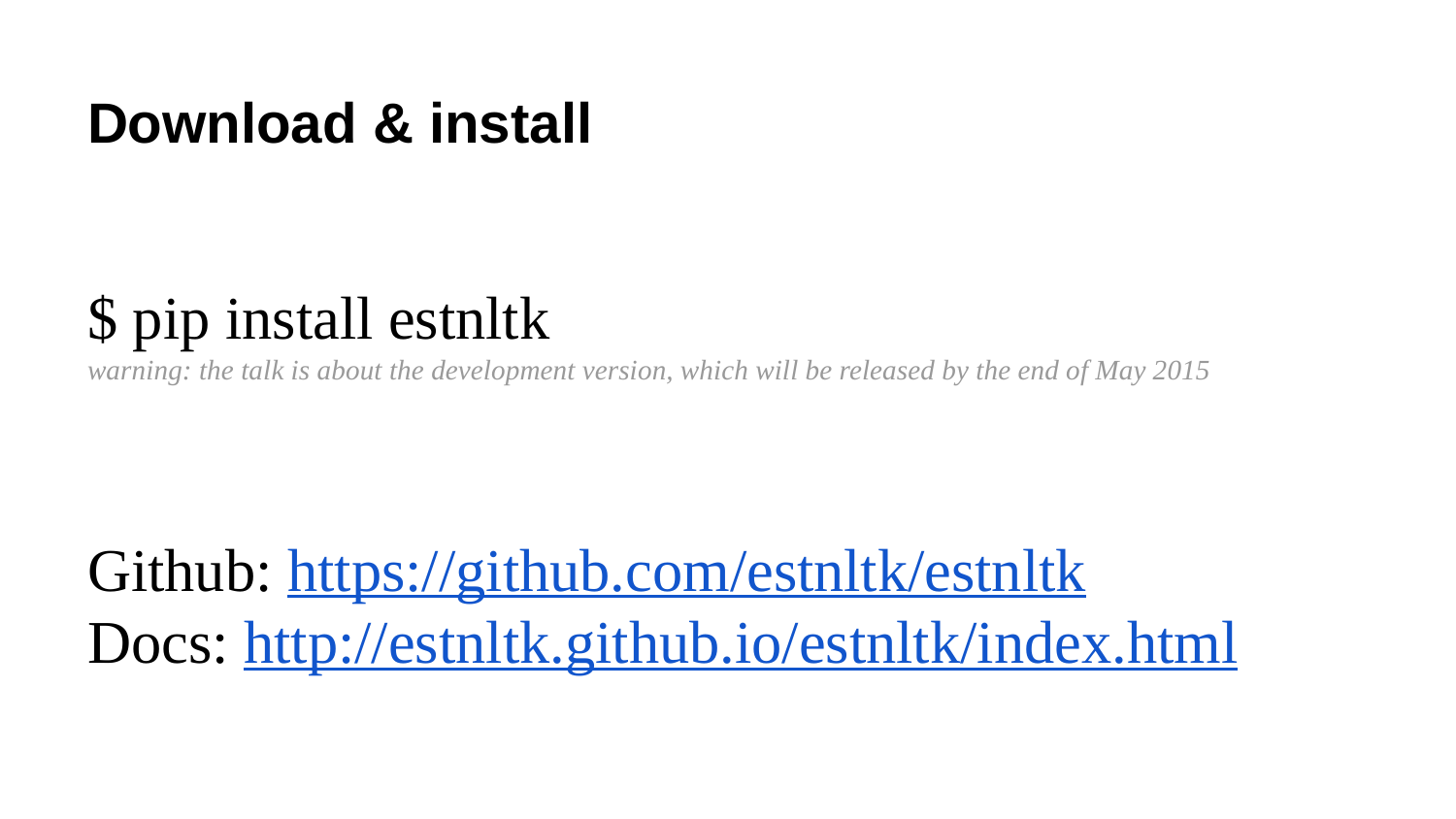

# Download & install

$ pip install estnltk
warning: the talk is about the development version, which will be released by the end of May 2015

Github: https://github.com/estnltk/estnltk
Docs: http://estnltk.github.io/estnltk/index.html